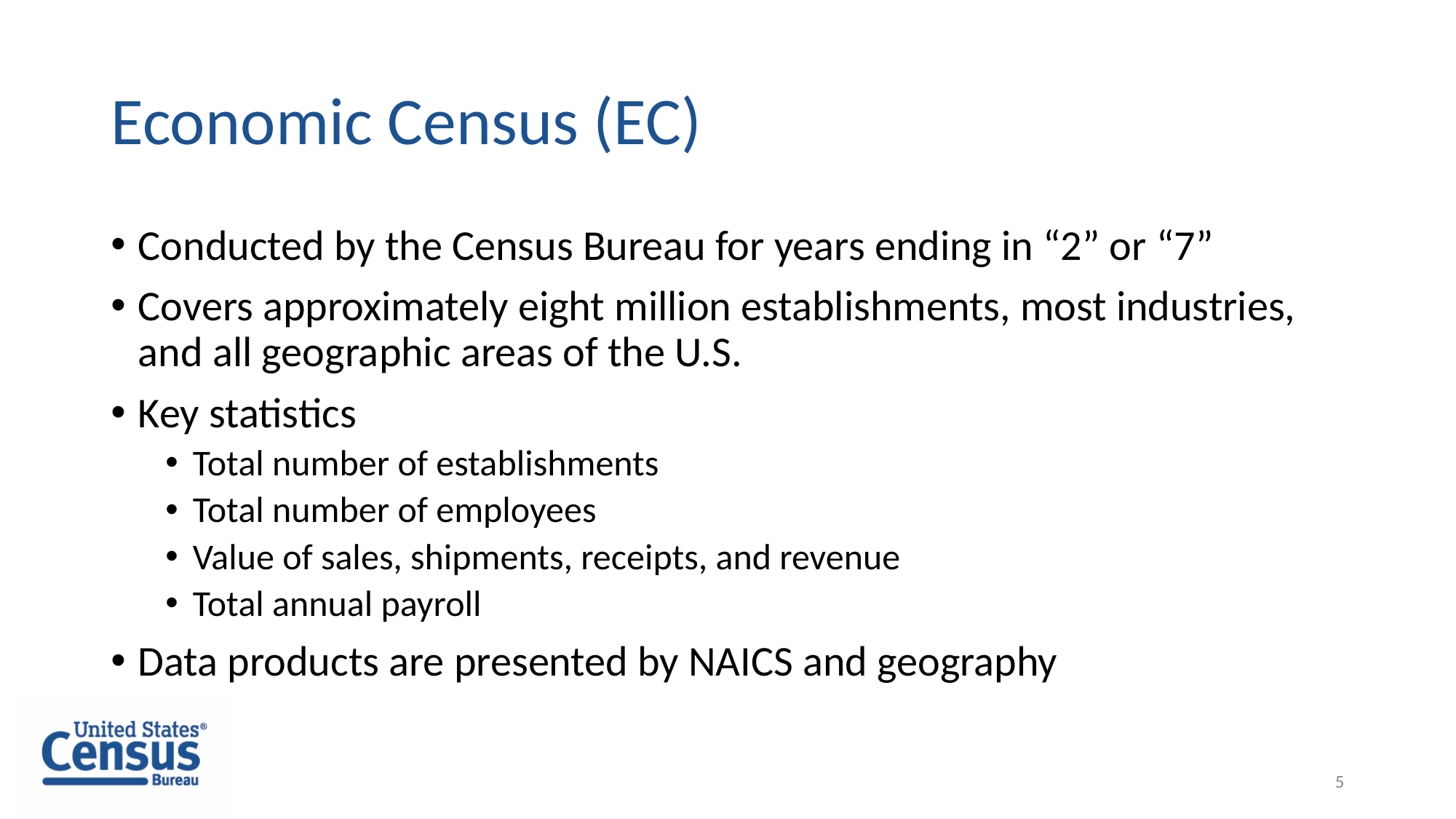

# Economic Census (EC)
Conducted by the Census Bureau for years ending in “2” or “7”
Covers approximately eight million establishments, most industries, and all geographic areas of the U.S.
Key statistics
Total number of establishments
Total number of employees
Value of sales, shipments, receipts, and revenue
Total annual payroll
Data products are presented by NAICS and geography
5